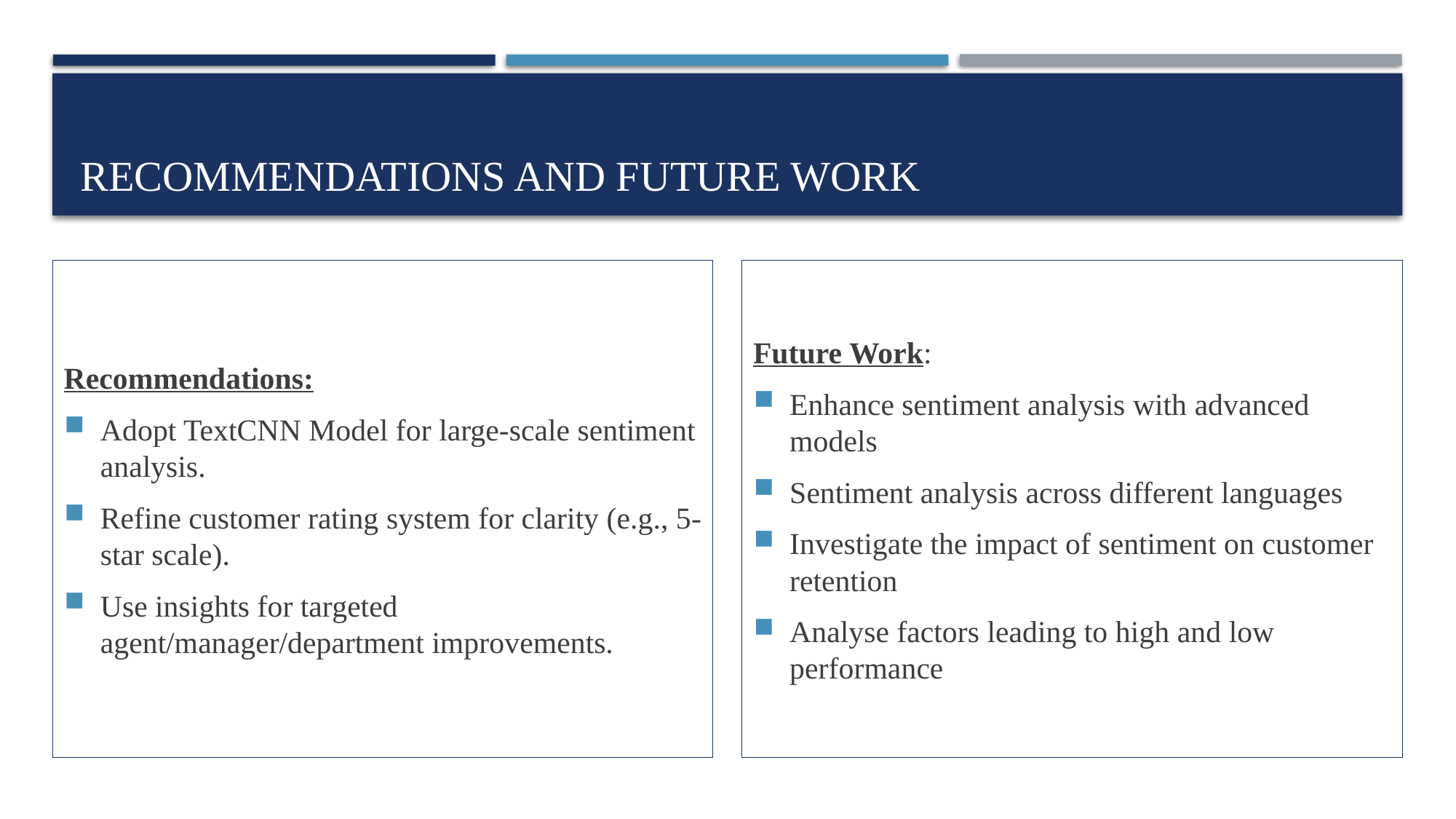

# Recommendations AND FUTURE WORK
Recommendations:
Adopt TextCNN Model for large-scale sentiment analysis.
Refine customer rating system for clarity (e.g., 5-star scale).
Use insights for targeted agent/manager/department improvements.
Future Work:
Enhance sentiment analysis with advanced models
Sentiment analysis across different languages
Investigate the impact of sentiment on customer retention
Analyse factors leading to high and low performance